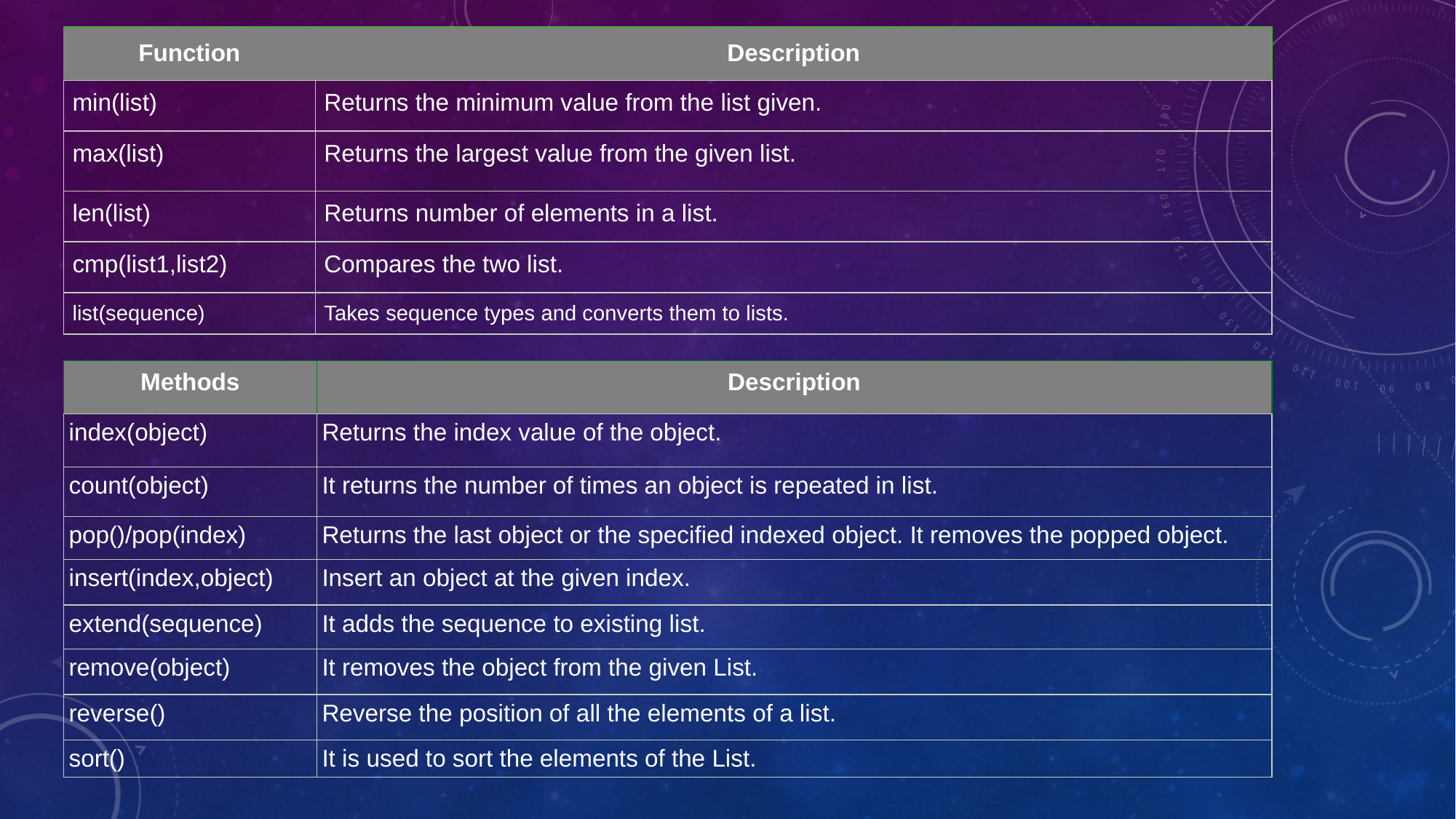

| Function | Description |
| --- | --- |
| min(list) | Returns the minimum value from the list given. |
| max(list) | Returns the largest value from the given list. |
| len(list) | Returns number of elements in a list. |
| cmp(list1,list2) | Compares the two list. |
| list(sequence) | Takes sequence types and converts them to lists. |
| Methods | Description |
| --- | --- |
| index(object) | Returns the index value of the object. |
| count(object) | It returns the number of times an object is repeated in list. |
| pop()/pop(index) | Returns the last object or the specified indexed object. It removes the popped object. |
| insert(index,object) | Insert an object at the given index. |
| extend(sequence) | It adds the sequence to existing list. |
| remove(object) | It removes the object from the given List. |
| reverse() | Reverse the position of all the elements of a list. |
| sort() | It is used to sort the elements of the List. |